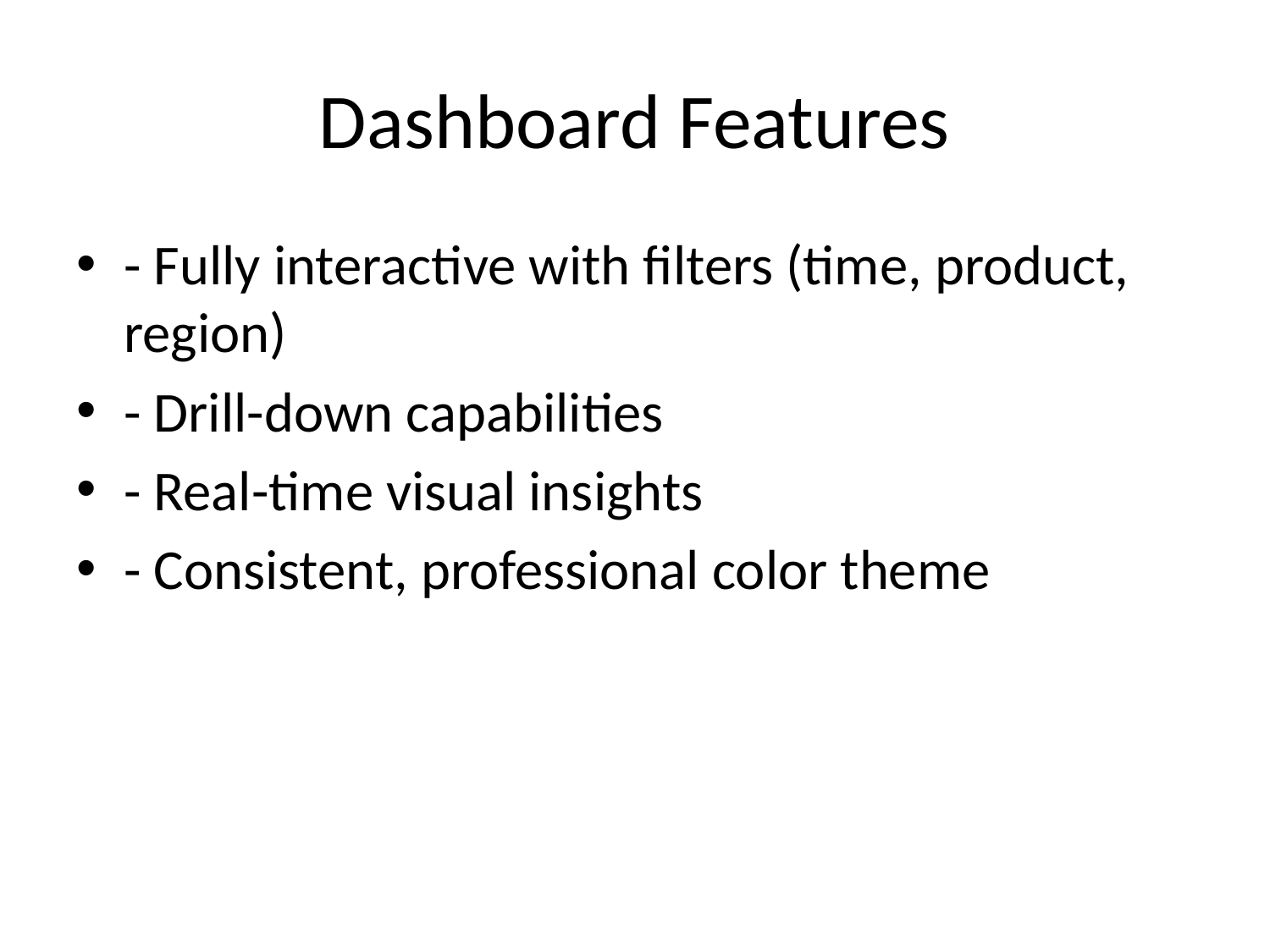

# Dashboard Features
- Fully interactive with filters (time, product, region)
- Drill-down capabilities
- Real-time visual insights
- Consistent, professional color theme